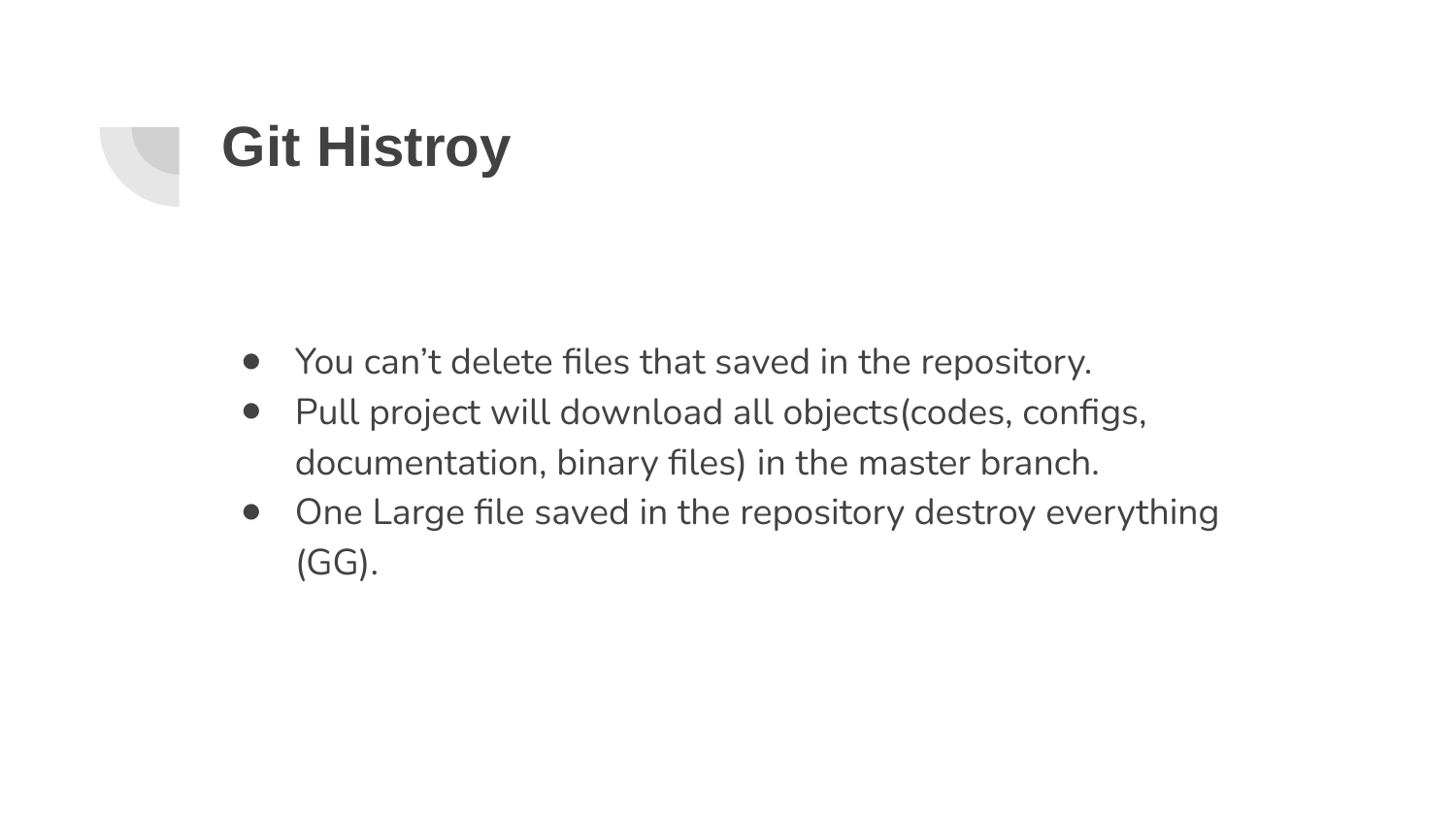

# Git Histroy
You can’t delete files that saved in the repository.
Pull project will download all objects(codes, configs, documentation, binary files) in the master branch.
One Large file saved in the repository destroy everything (GG).